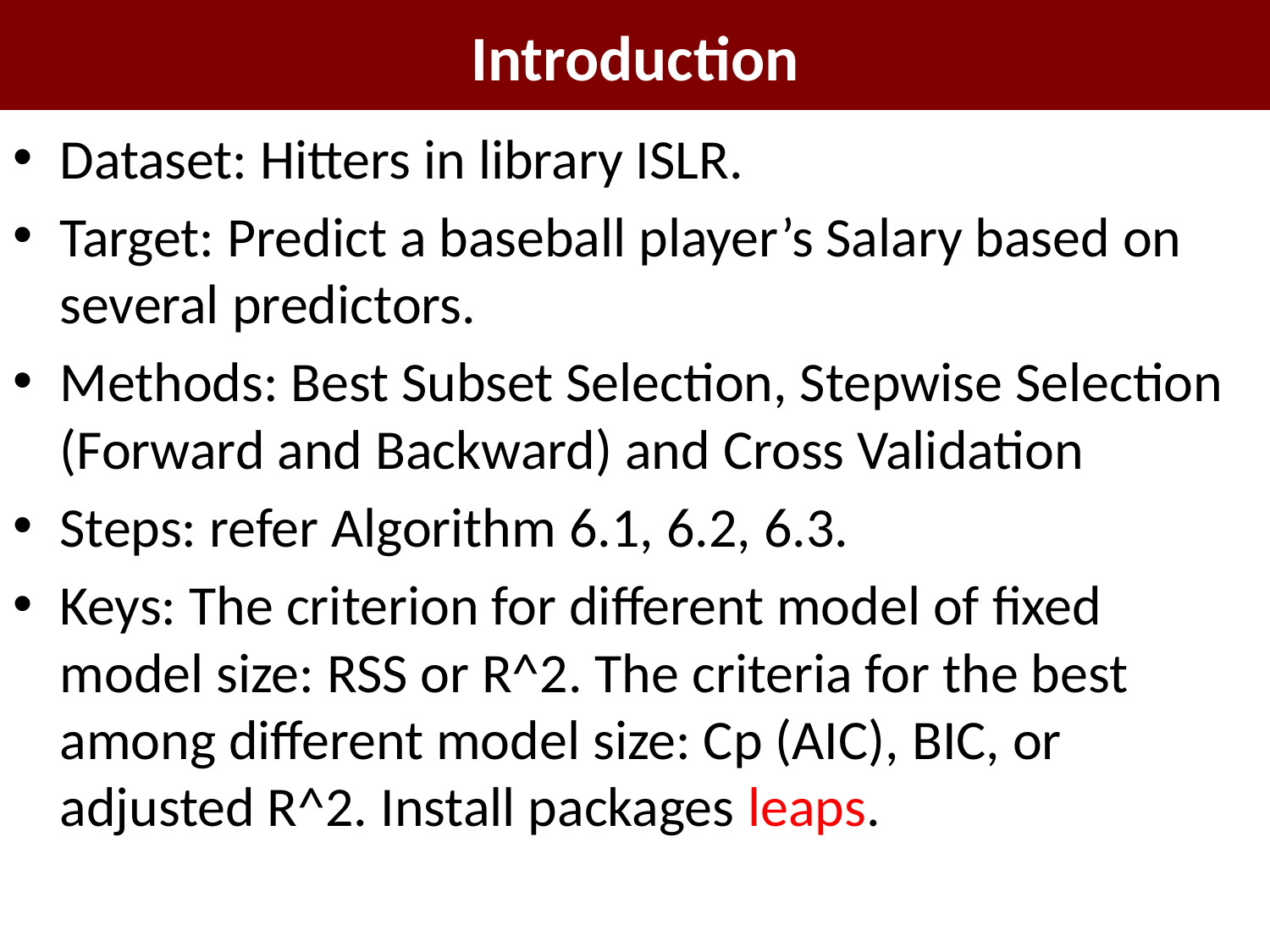

# Introduction
Dataset: Hitters in library ISLR.
Target: Predict a baseball player’s Salary based on several predictors.
Methods: Best Subset Selection, Stepwise Selection (Forward and Backward) and Cross Validation
Steps: refer Algorithm 6.1, 6.2, 6.3.
Keys: The criterion for different model of fixed model size: RSS or R^2. The criteria for the best among different model size: Cp (AIC), BIC, or adjusted R^2. Install packages leaps.